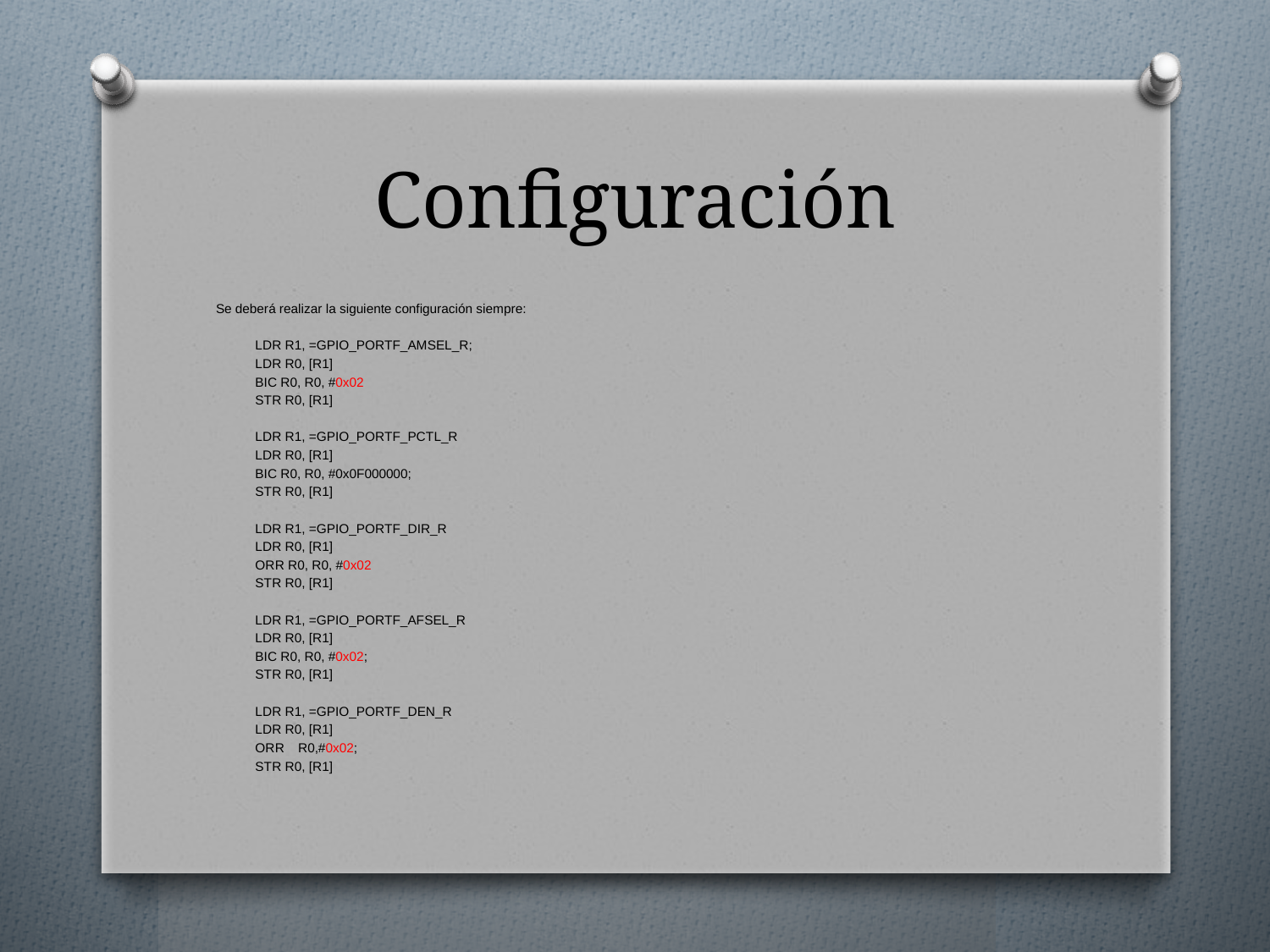

# Configuración
Se deberá realizar la siguiente configuración siempre:

	LDR R1, =GPIO_PORTF_AMSEL_R;
	LDR R0, [R1]
	BIC R0, R0, #0x02
	STR R0, [R1]

	LDR R1, =GPIO_PORTF_PCTL_R
	LDR R0, [R1]
	BIC R0, R0, #0x0F000000;
	STR R0, [R1]

	LDR R1, =GPIO_PORTF_DIR_R
	LDR R0, [R1]
	ORR R0, R0, #0x02
	STR R0, [R1]

	LDR R1, =GPIO_PORTF_AFSEL_R
	LDR R0, [R1]
	BIC R0, R0, #0x02;
	STR R0, [R1]

	LDR R1, =GPIO_PORTF_DEN_R
    	LDR R0, [R1]
    	ORR	 R0,#0x02;
    	STR R0, [R1]